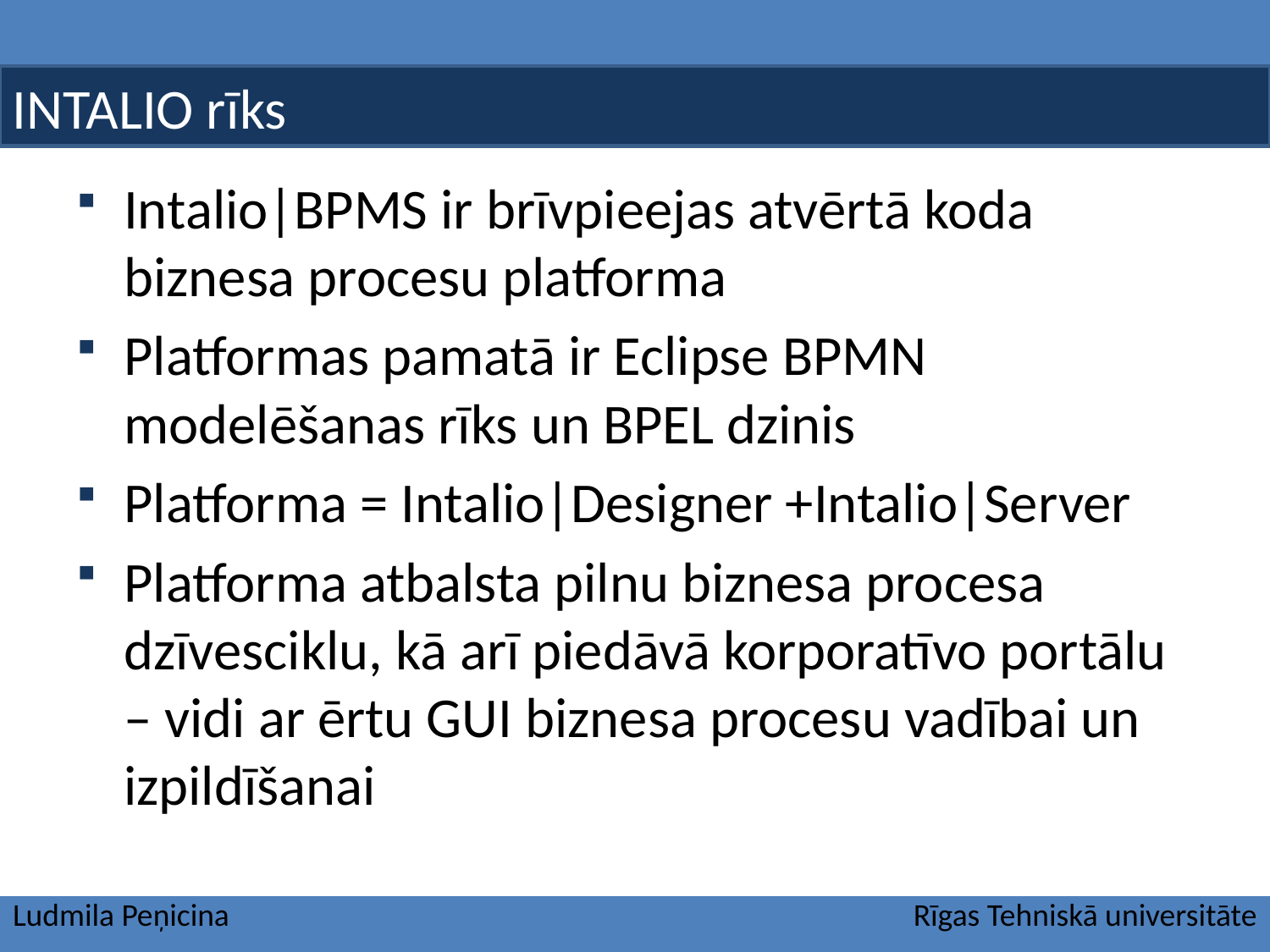

INTALIO rīks
Intalio|BPMS ir brīvpieejas atvērtā koda biznesa procesu platforma
Platformas pamatā ir Eclipse BPMN modelēšanas rīks un BPEL dzinis
Platforma = Intalio|Designer +Intalio|Server
Platforma atbalsta pilnu biznesa procesa dzīvesciklu, kā arī piedāvā korporatīvo portālu – vidi ar ērtu GUI biznesa procesu vadībai un izpildīšanai